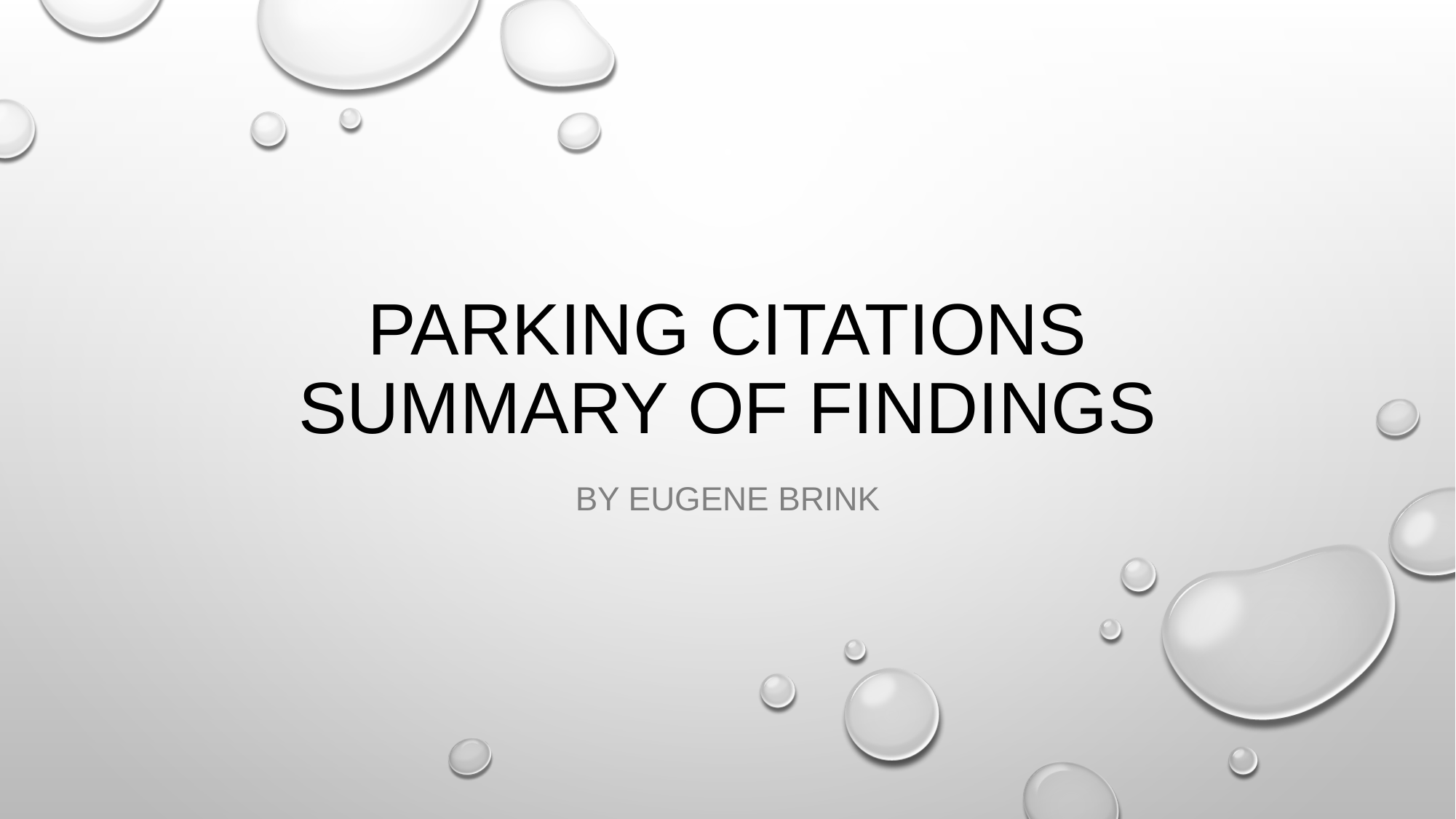

# Parking Citations Summary of Findings
By eugene brink